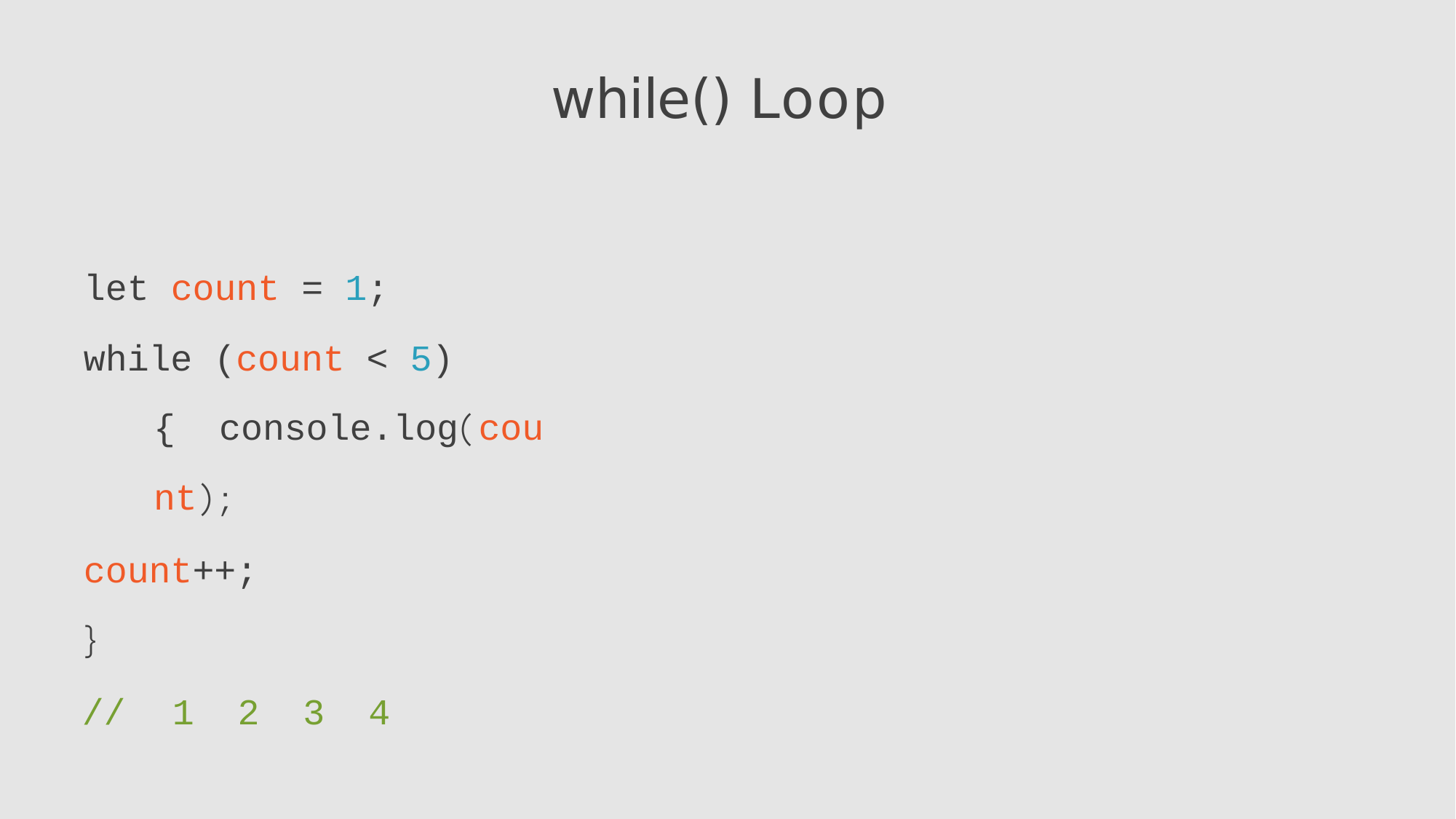

# while() Loop
let count = 1;
while (count < 5) {  console.log(count);
count++;
}
//	1	2	3	4
18